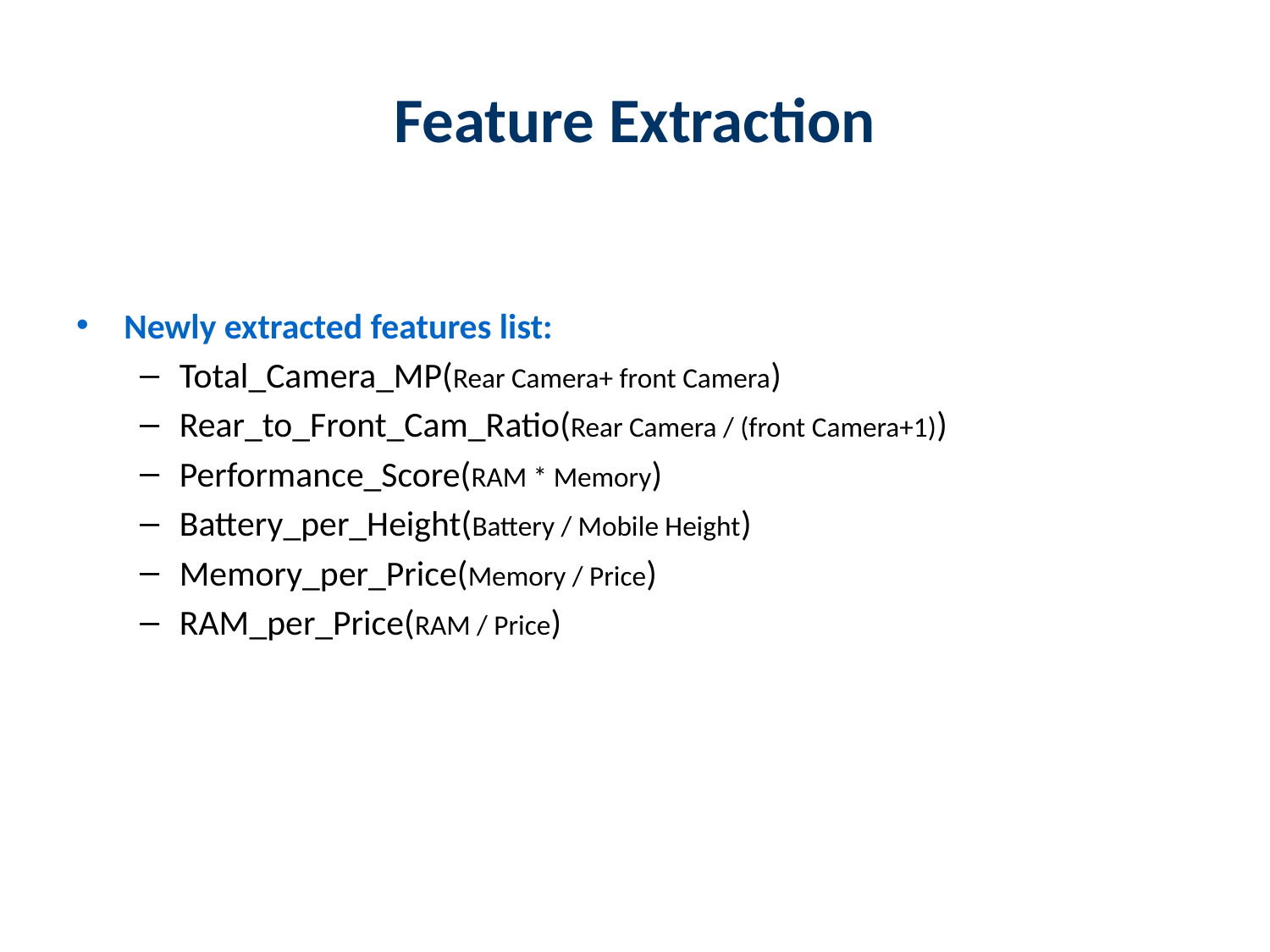

# Feature Extraction

Newly extracted features list:
Total_Camera_MP(Rear Camera+ front Camera)
Rear_to_Front_Cam_Ratio(Rear Camera / (front Camera+1))
Performance_Score(RAM * Memory)
Battery_per_Height(Battery / Mobile Height)
Memory_per_Price(Memory / Price)
RAM_per_Price(RAM / Price)